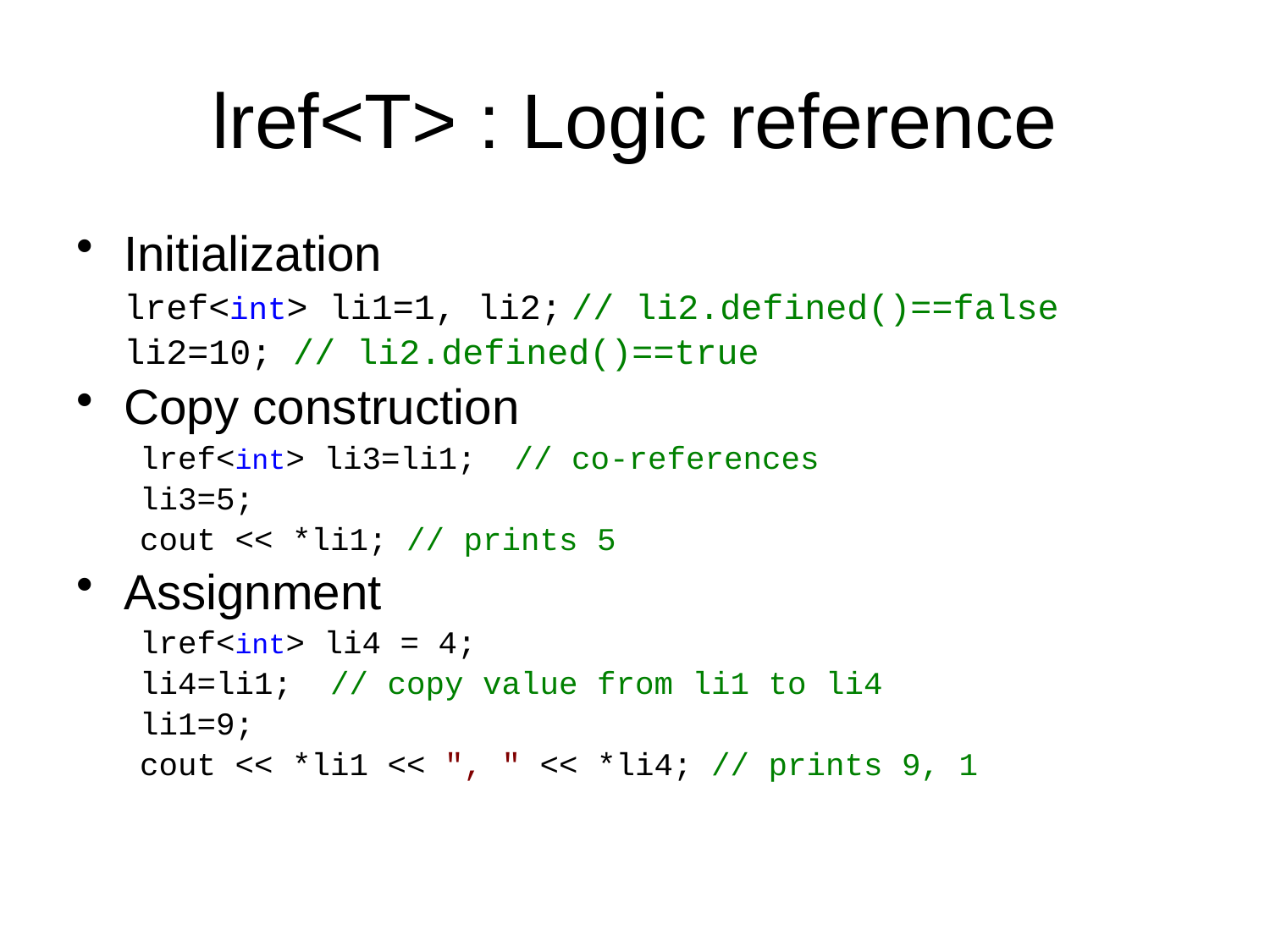

# lref<T> : Logic reference
Initialization
	lref<int> li1=1, li2; // li2.defined()==false
 	li2=10; // li2.defined()==true
Copy construction
lref<int> li3=li1;  // co-references
li3=5;
cout << *li1; // prints 5
Assignment
lref<int> li4 = 4;
li4=li1;  // copy value from li1 to li4
li1=9;
cout << *li1 << ", " << *li4; // prints 9, 1